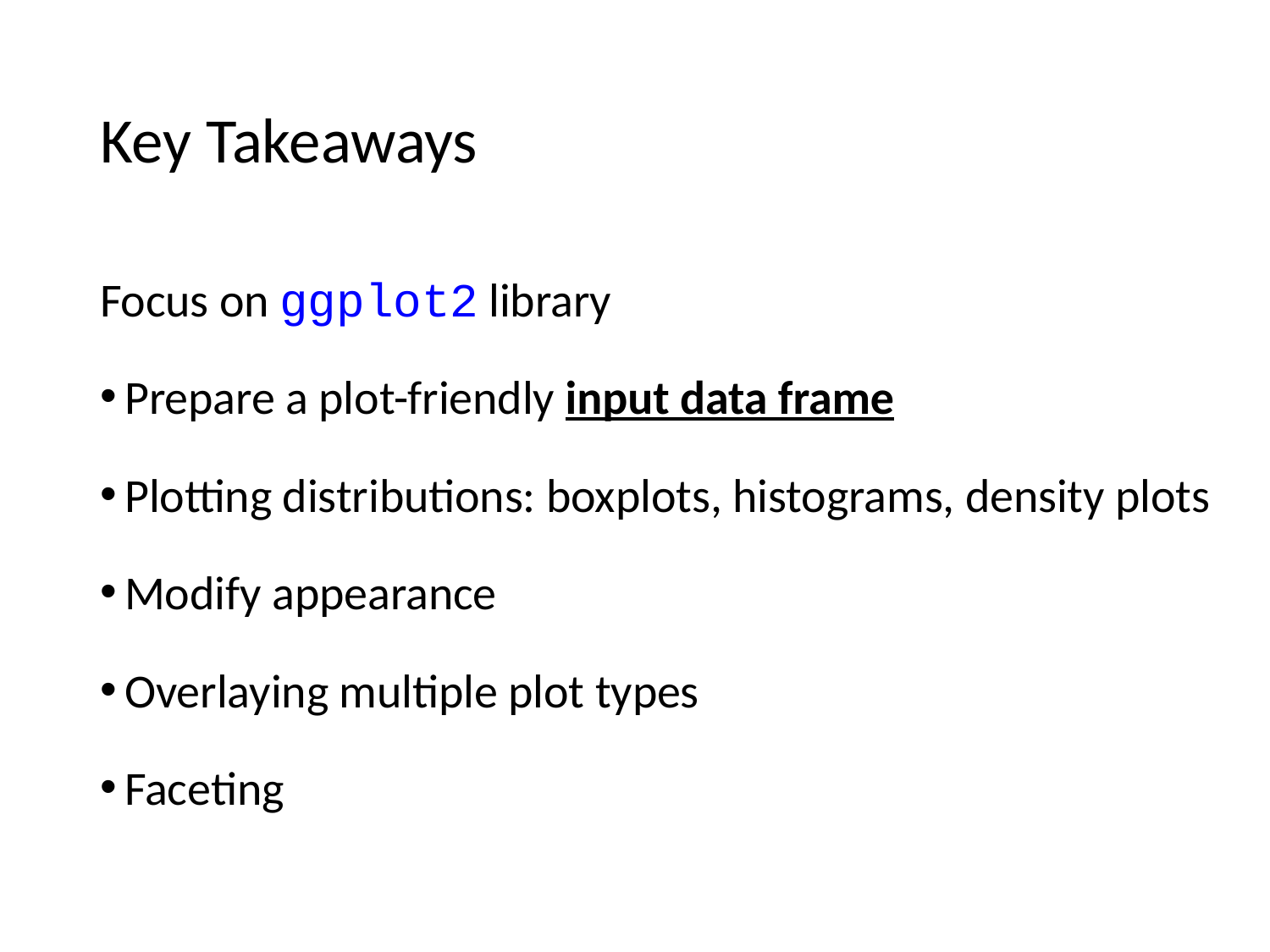

# Key Takeaways
Focus on ggplot2 library
Prepare a plot-friendly input data frame
Plotting distributions: boxplots, histograms, density plots
Modify appearance
Overlaying multiple plot types
Faceting